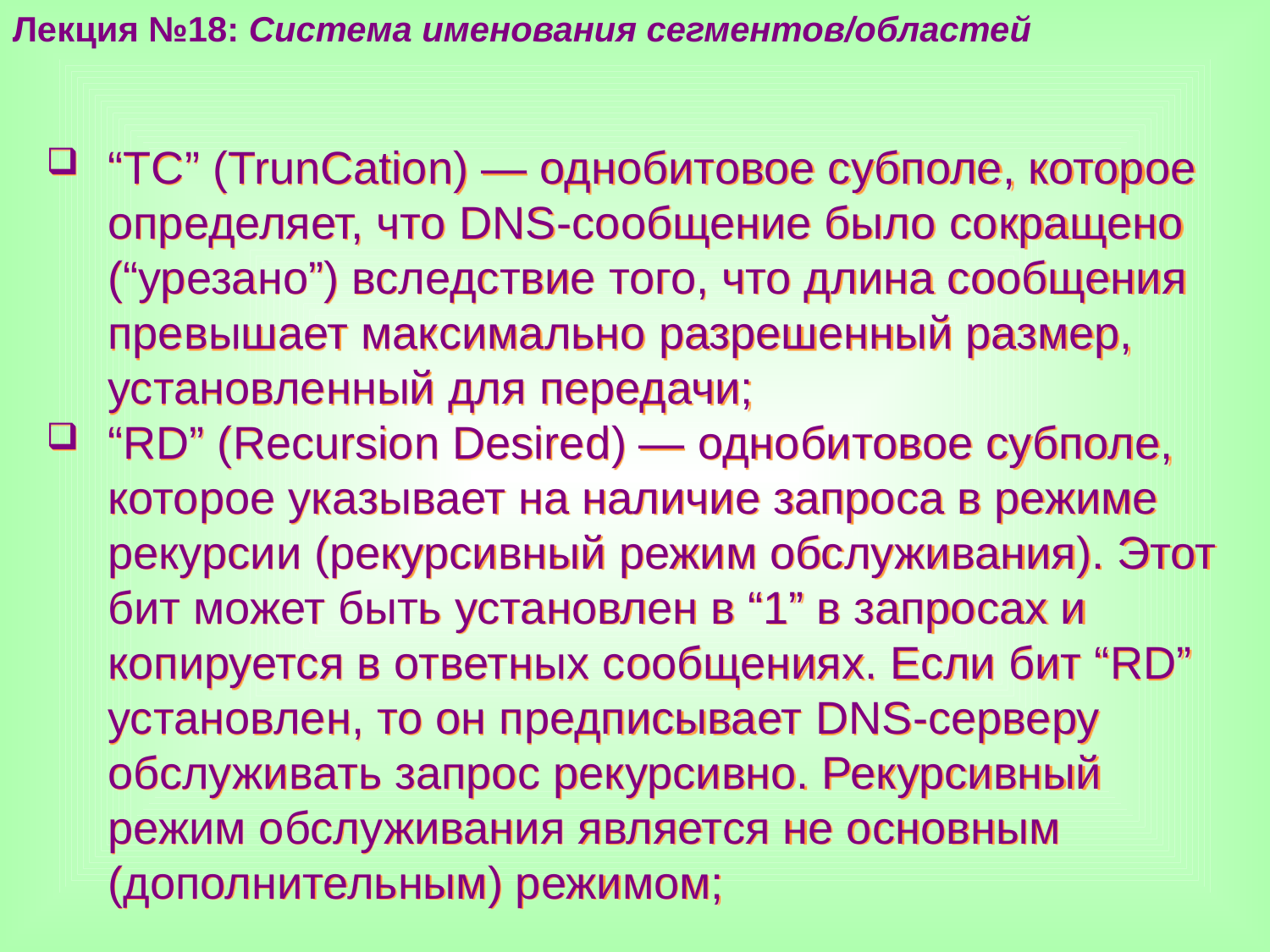

Лекция №18: Система именования сегментов/областей
“TC” (TrunCation) — однобитовое субполе, которое определяет, что DNS-сообщение было сокращено (“урезано”) вследствие того, что длина сообщения превышает максимально разрешенный размер, установленный для передачи;
“RD” (Recursion Desired) — однобитовое субполе, которое указывает на наличие запроса в режиме рекурсии (рекурсивный режим обслуживания). Этот бит может быть установлен в “1” в запросах и копируется в ответных сообщениях. Если бит “RD” установлен, то он предписывает DNS-серверу обслуживать запрос рекурсивно. Рекурсивный режим обслуживания является не основным (дополнительным) режимом;